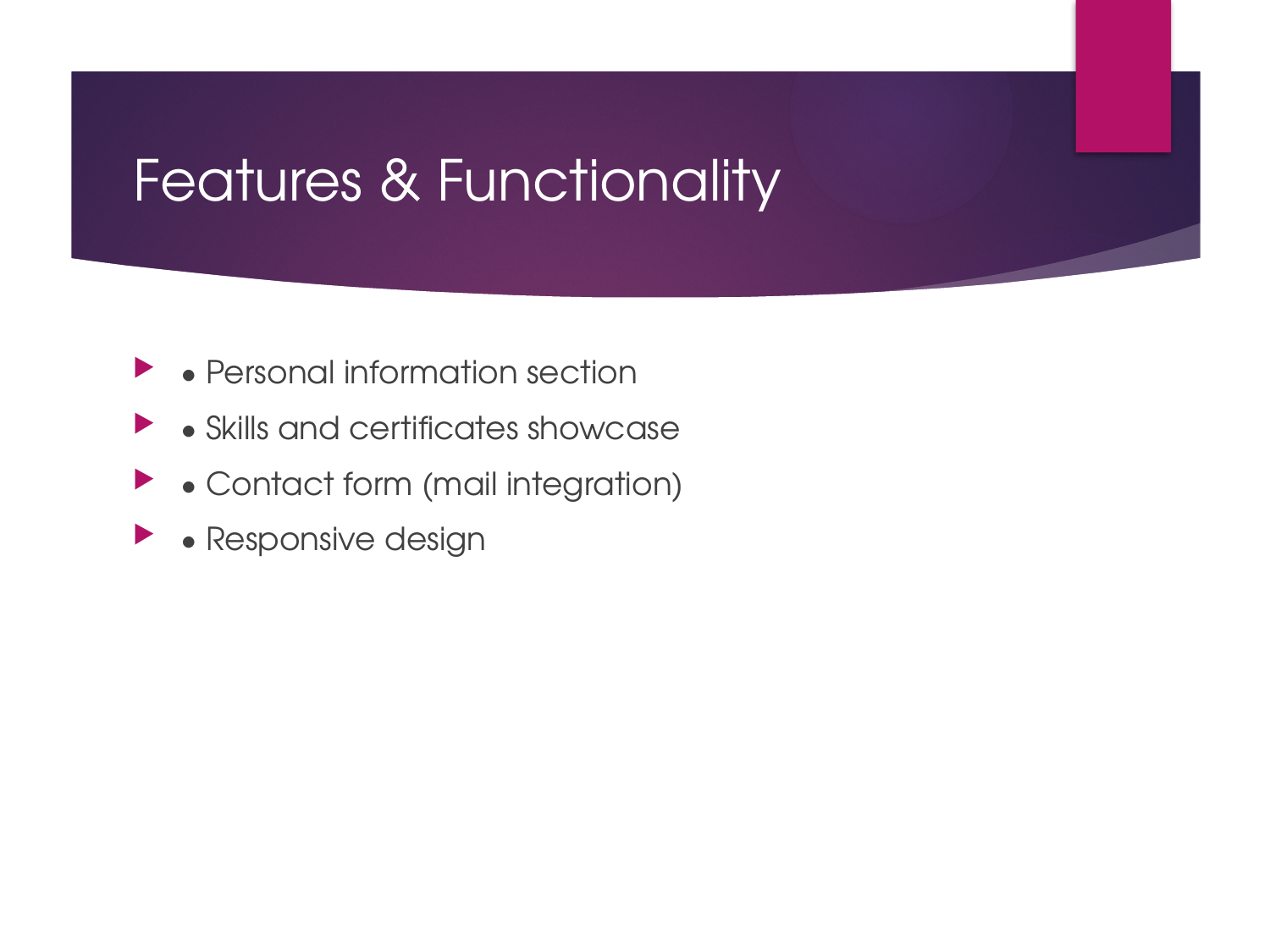

# Features & Functionality
• Personal information section
• Skills and certificates showcase
• Contact form (mail integration)
• Responsive design